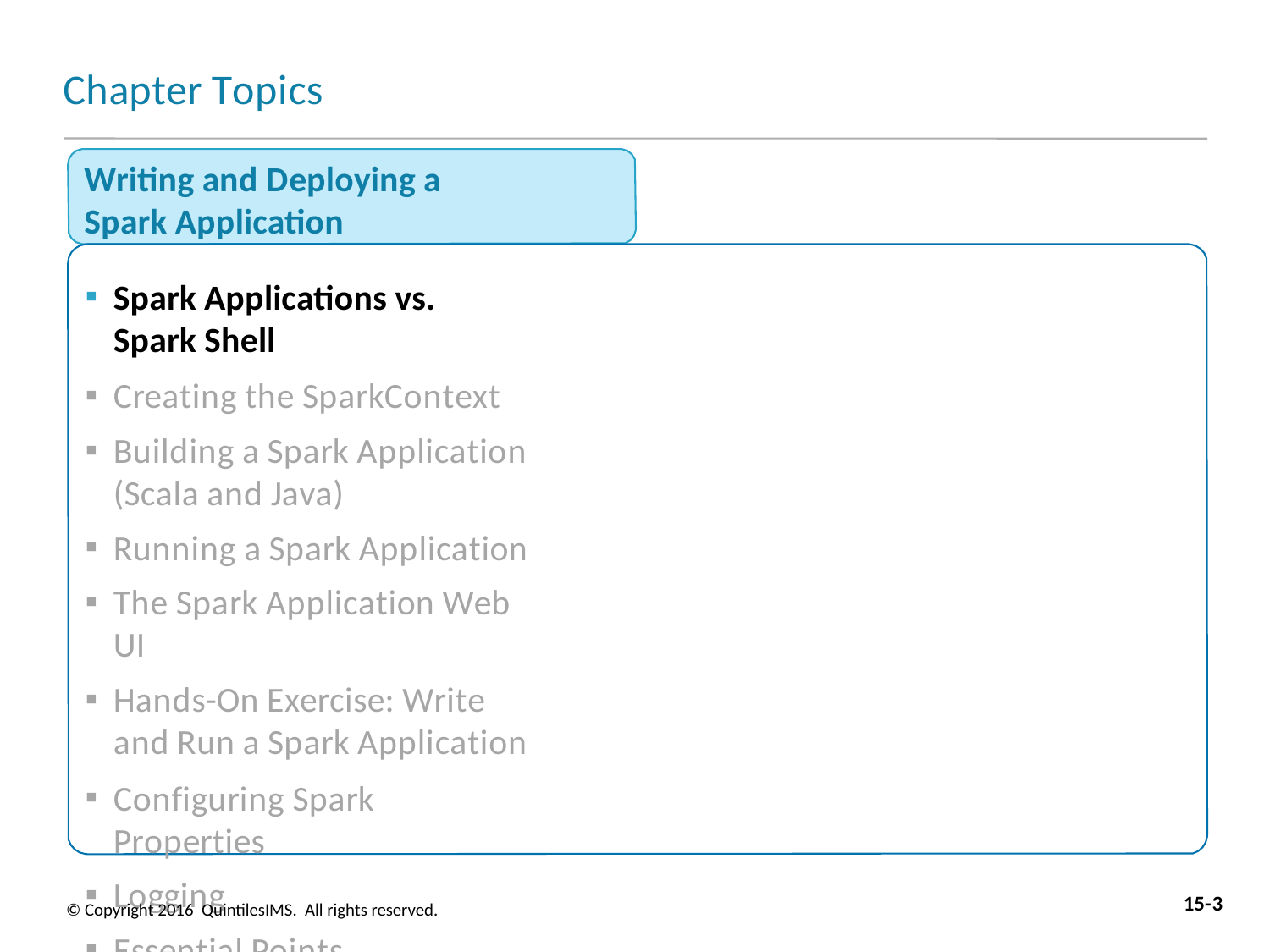

# Chapter Topics

Writing and Deploying a Spark Application

Spark Applications vs. Spark Shell
Creating the SparkContext
Building a Spark Application (Scala and Java)
Running a Spark Application
The Spark Application Web UI
Hands-On Exercise: Write and Run a Spark Application
Configuring Spark Properties
Logging
Essential Points
Hands-On Exercise: Configure a Spark Application

15-3
© Copyright 2016  QuintilesIMS.  All rights reserved.